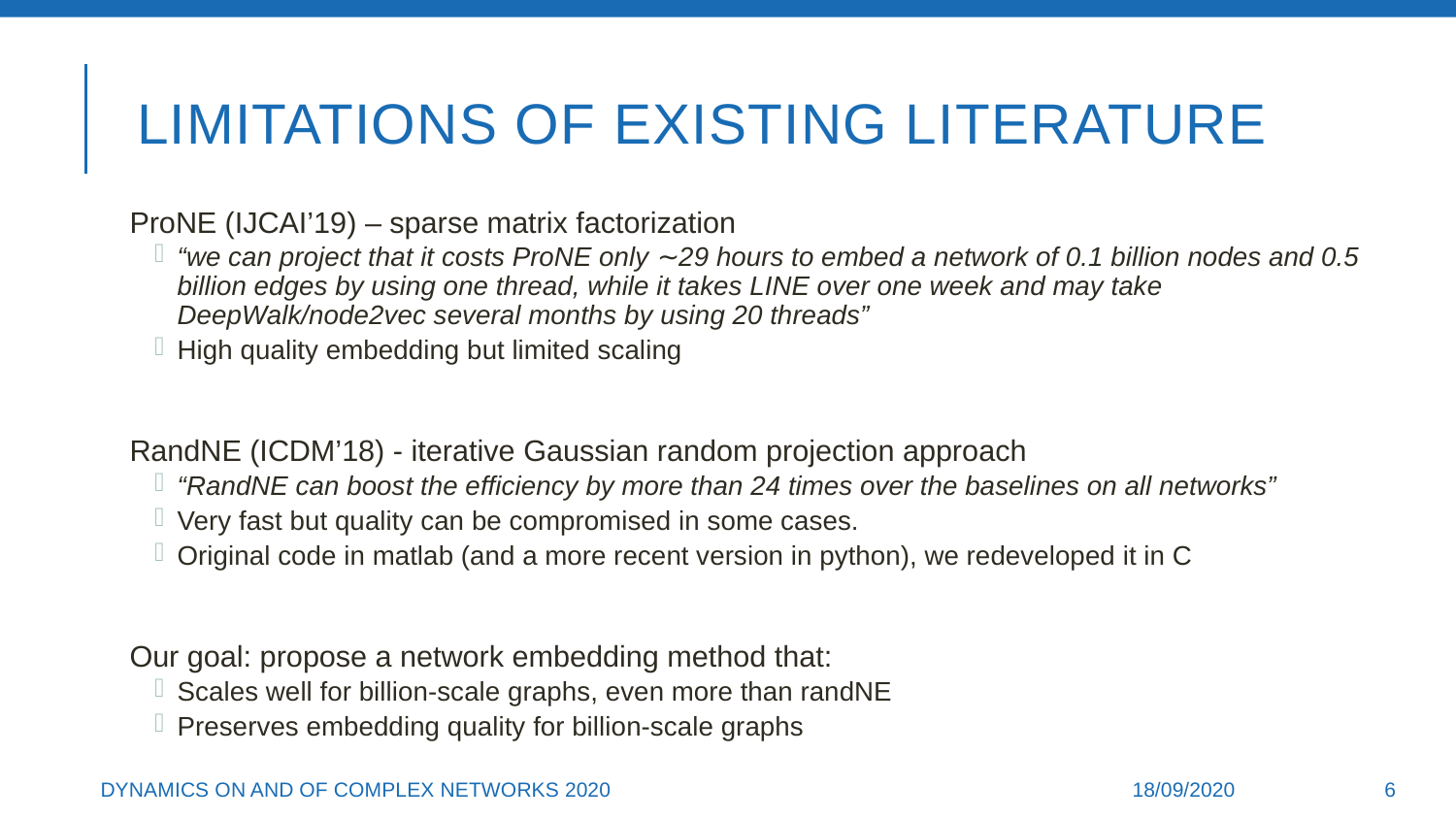

# Limitations of existing literature
ProNE (IJCAI’19) – sparse matrix factorization
“we can project that it costs ProNE only ∼29 hours to embed a network of 0.1 billion nodes and 0.5 billion edges by using one thread, while it takes LINE over one week and may take DeepWalk/node2vec several months by using 20 threads”
High quality embedding but limited scaling

RandNE (ICDM’18) - iterative Gaussian random projection approach
“RandNE can boost the efficiency by more than 24 times over the baselines on all networks”
Very fast but quality can be compromised in some cases.
Original code in matlab (and a more recent version in python), we redeveloped it in C

Our goal: propose a network embedding method that:
Scales well for billion-scale graphs, even more than randNE
Preserves embedding quality for billion-scale graphs

Dynamics On and Of Complex Networks 2020
18/09/2020
6